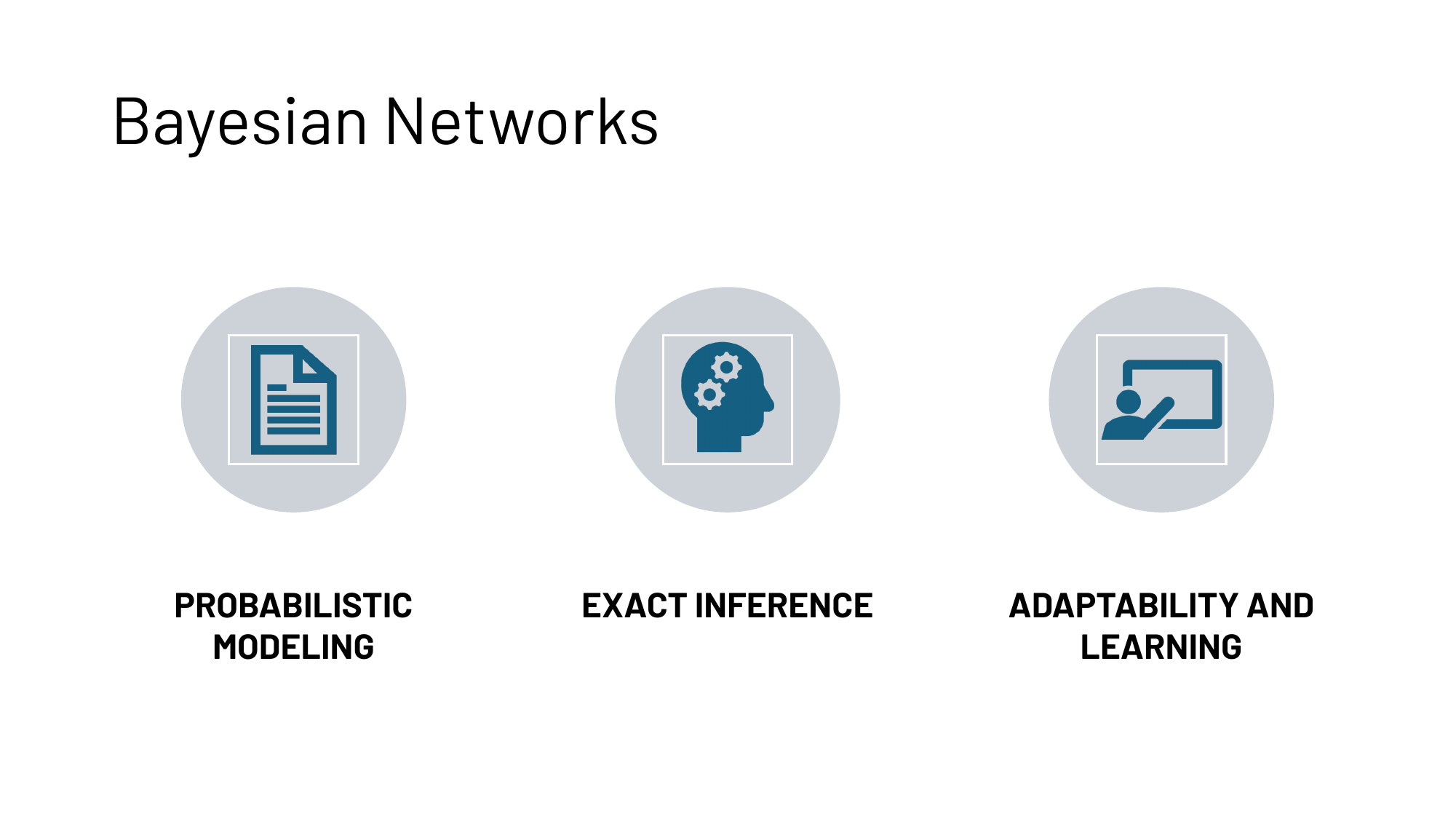

# Bayesian Networks
Probabilistic Modeling
Exact Inference
Adaptability and Learning